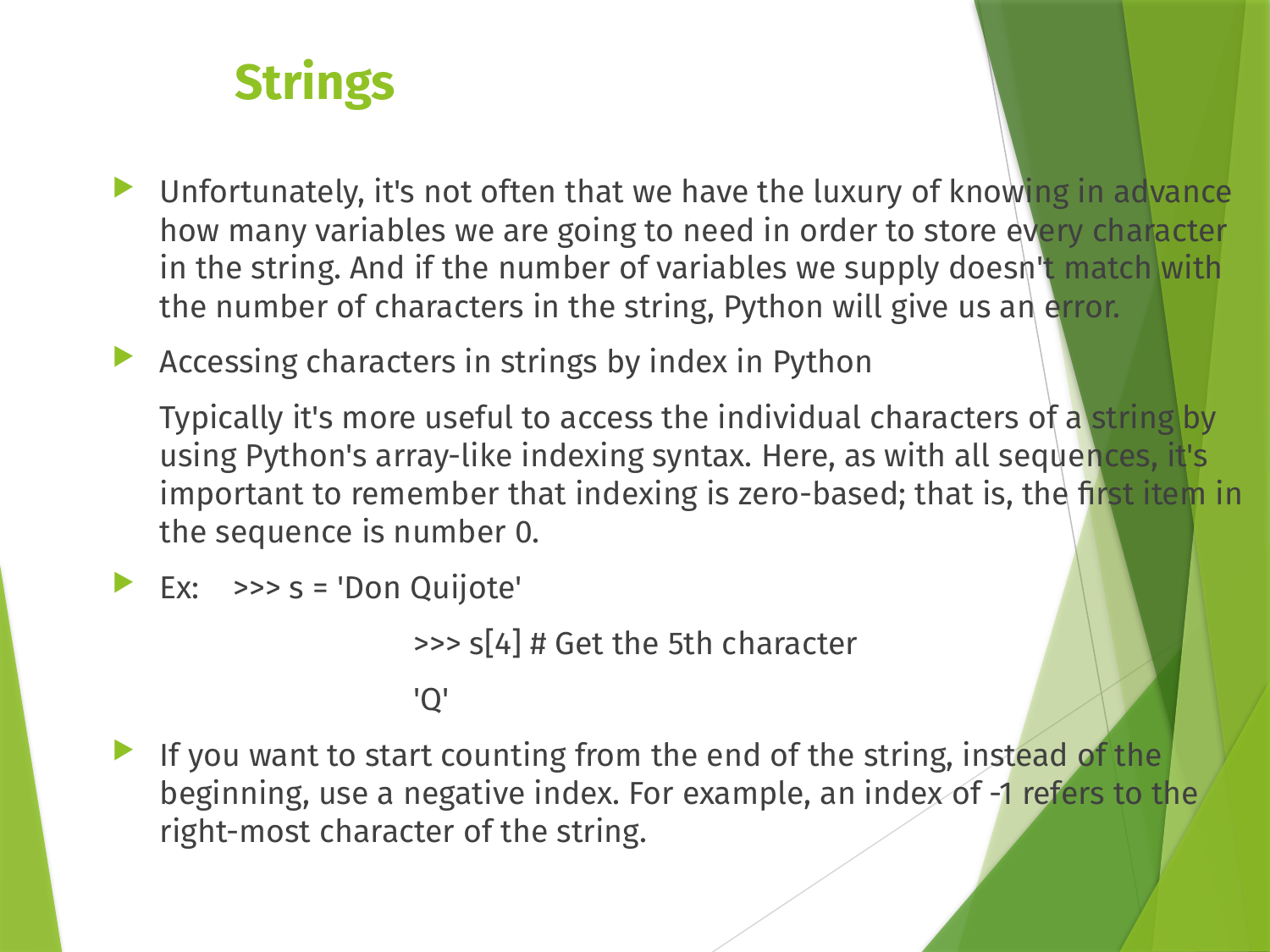

Strings
Unfortunately, it's not often that we have the luxury of knowing in advance how many variables we are going to need in order to store every character in the string. And if the number of variables we supply doesn't match with the number of characters in the string, Python will give us an error.
Accessing characters in strings by index in Python
	Typically it's more useful to access the individual characters of a string by using Python's array-like indexing syntax. Here, as with all sequences, it's important to remember that indexing is zero-based; that is, the first item in the sequence is number 0.
Ex:    >>> s = 'Don Quijote'
			>>> s[4] # Get the 5th character
			'Q'
If you want to start counting from the end of the string, instead of the beginning, use a negative index. For example, an index of -1 refers to the right-most character of the string.